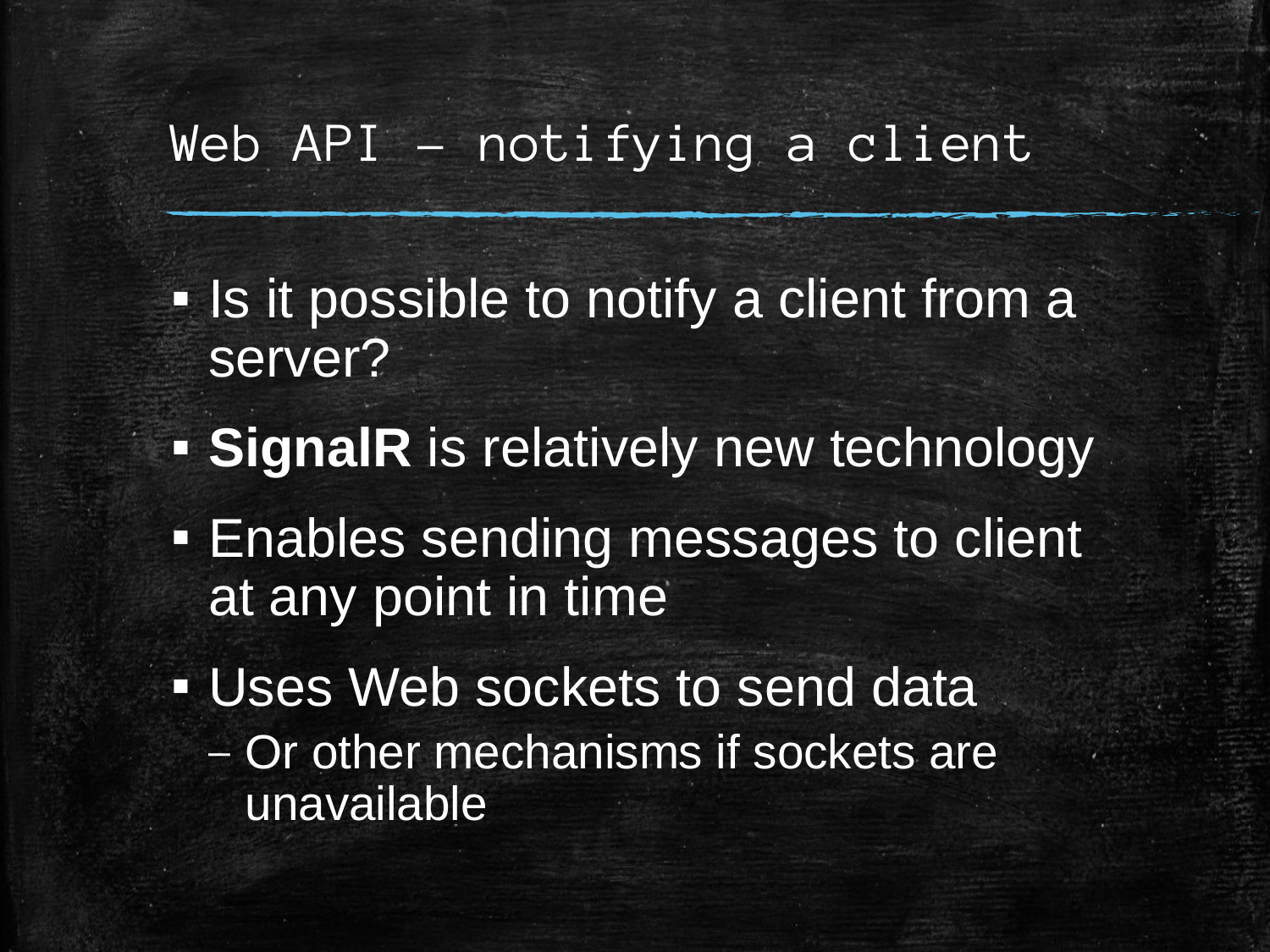

# Web API – notifying a client
Is it possible to notify a client from a server?
SignalR is relatively new technology
Enables sending messages to client at any point in time
Uses Web sockets to send data
Or other mechanisms if sockets are unavailable